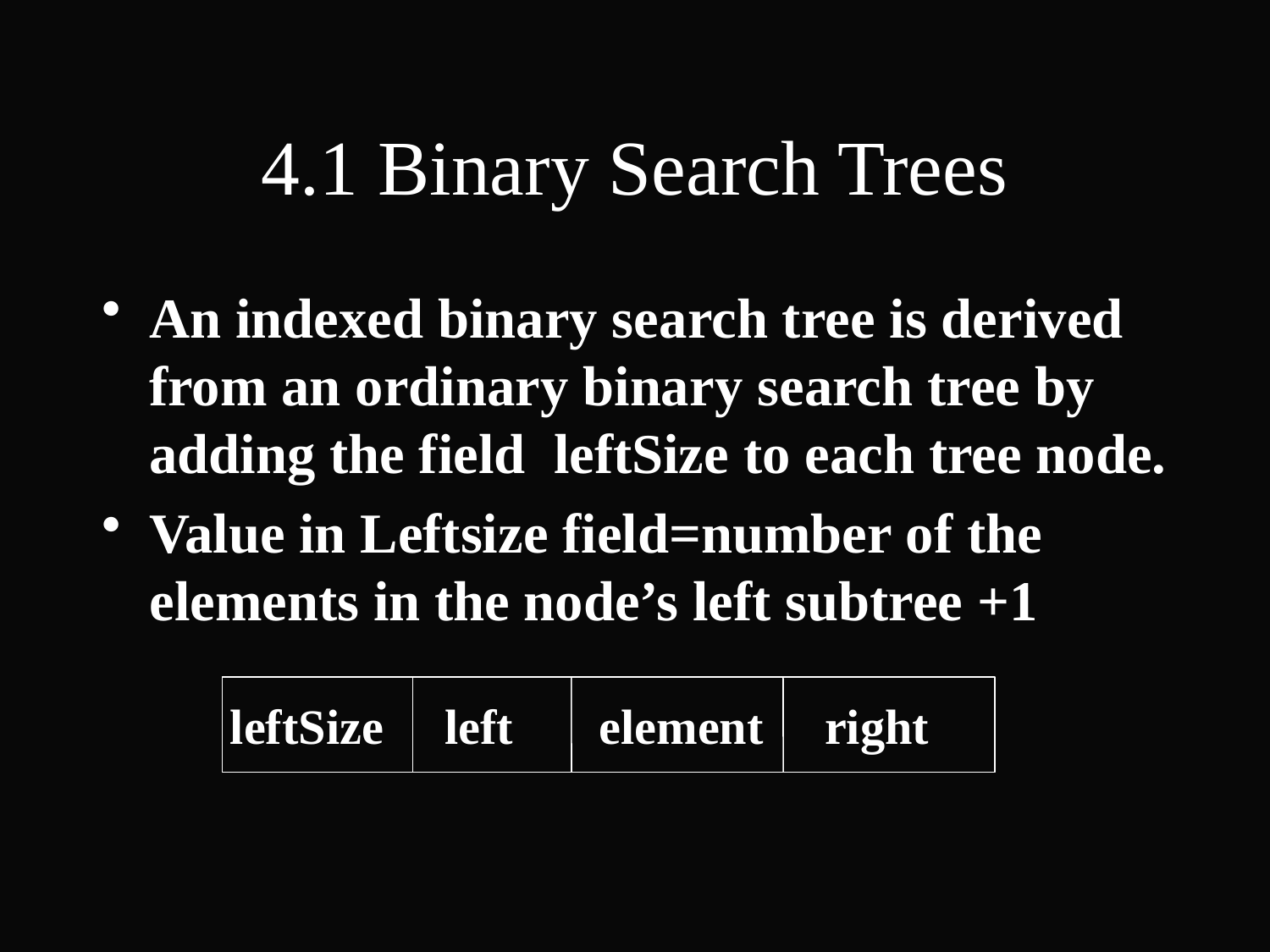

4.1 Binary Search Trees
An indexed binary search tree is derived from an ordinary binary search tree by adding the field  leftSize to each tree node.
Value in Leftsize field=number of the elements in the node’s left subtree +1

leftSize     left       element     right